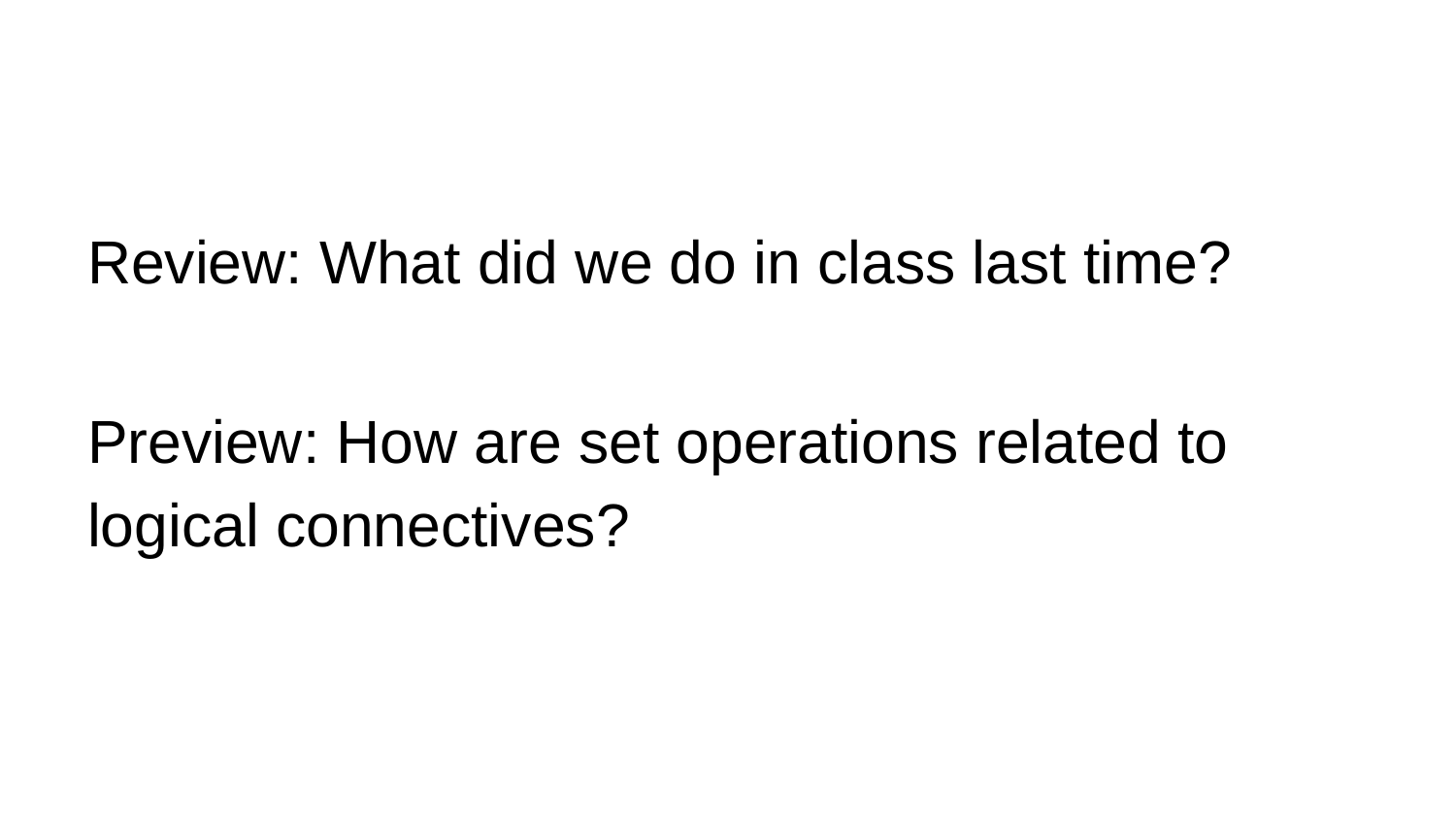

#
Review: What did we do in class last time?

Preview: How are set operations related to logical connectives?